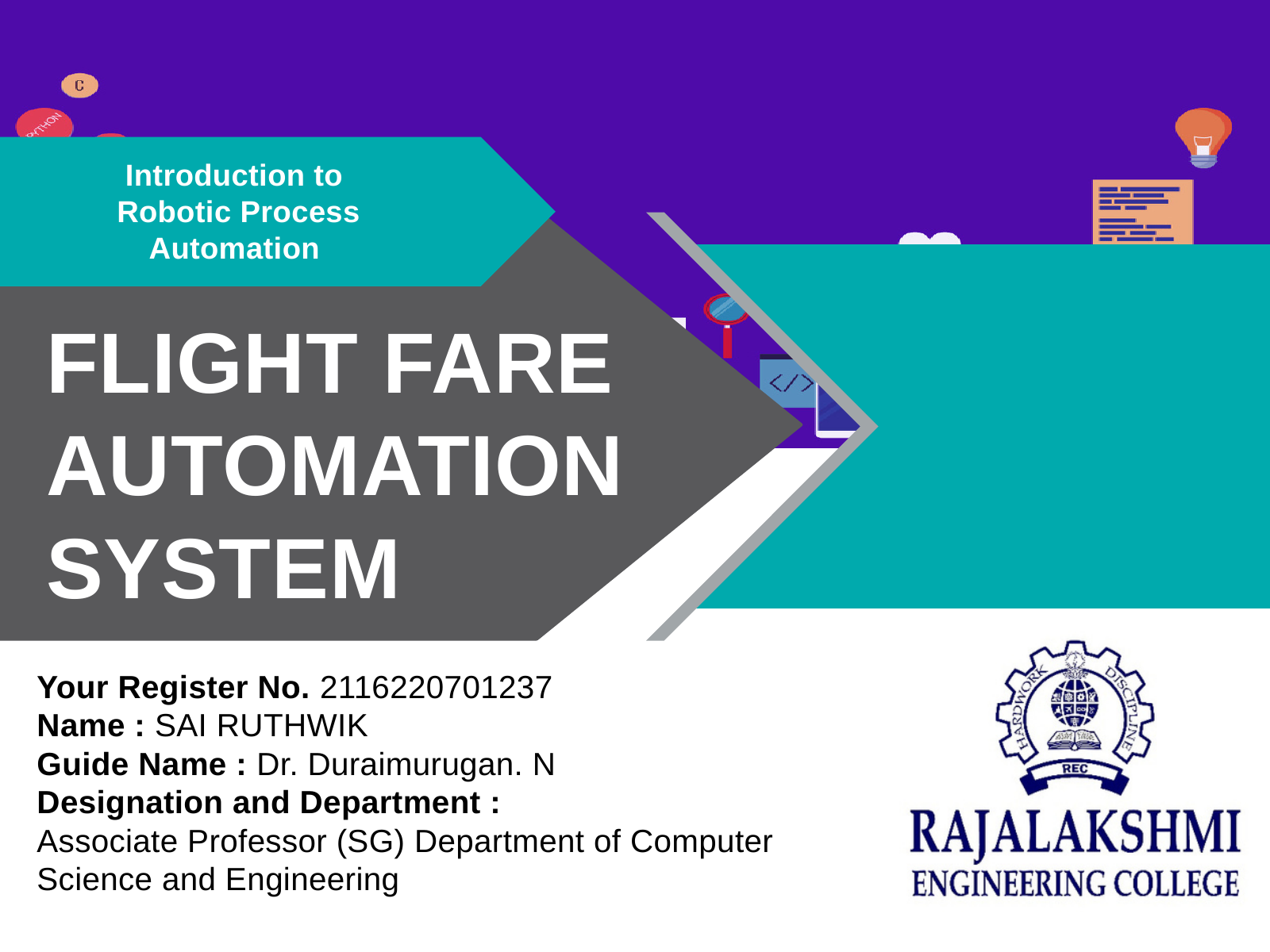

Introduction to
Robotic Process Automation

FLIGHT FARE AUTOMATION SYSTEM

Your Register No. 2116220701237
Name : SAI RUTHWIK
Guide Name : Dr. Duraimurugan. N
Designation and Department :
Associate Professor (SG) Department of Computer Science and Engineering